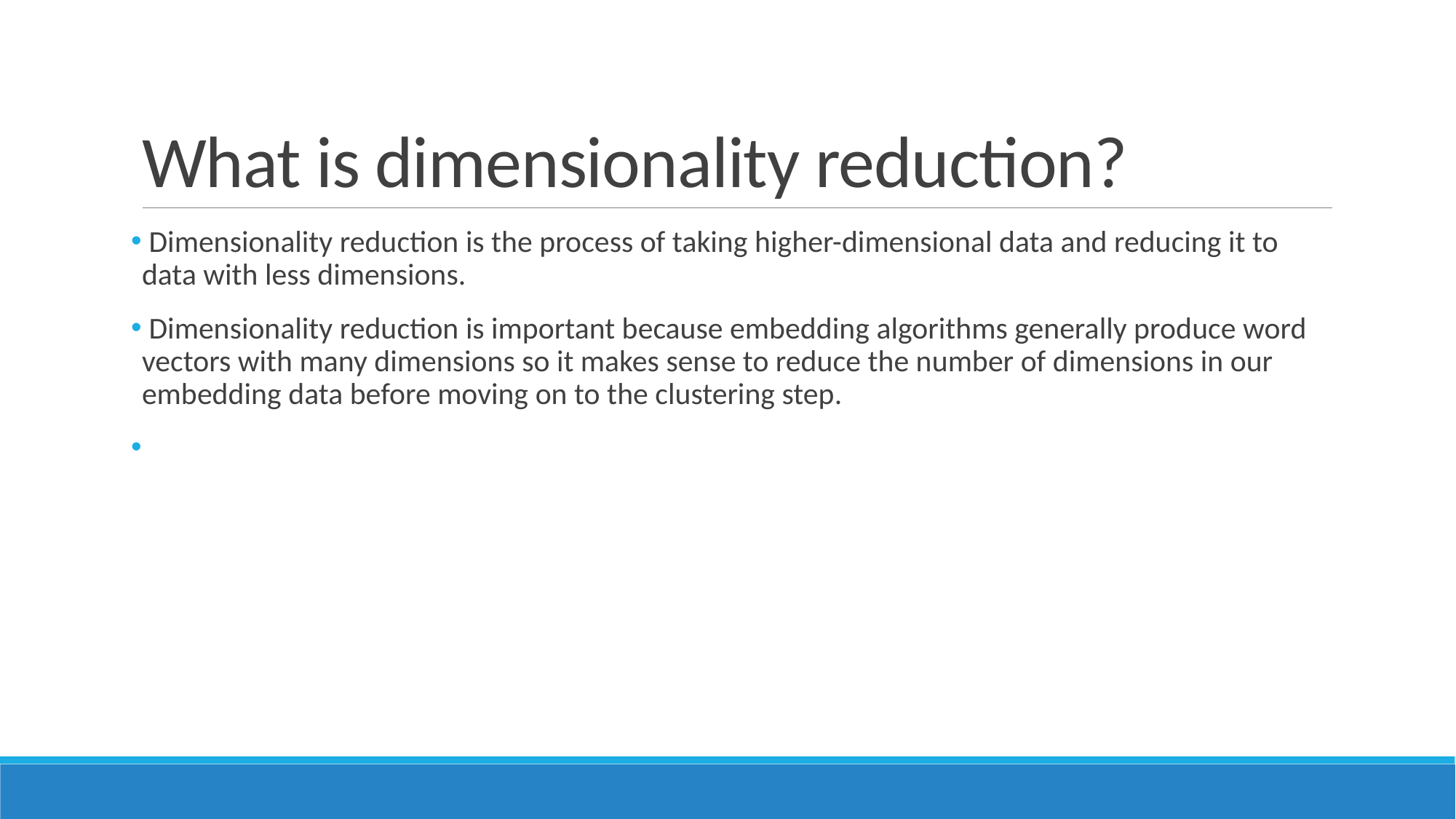

# What is dimensionality reduction?
 Dimensionality reduction is the process of taking higher-dimensional data and reducing it to data with less dimensions.
 Dimensionality reduction is important because embedding algorithms generally produce word vectors with many dimensions so it makes sense to reduce the number of dimensions in our embedding data before moving on to the clustering step.